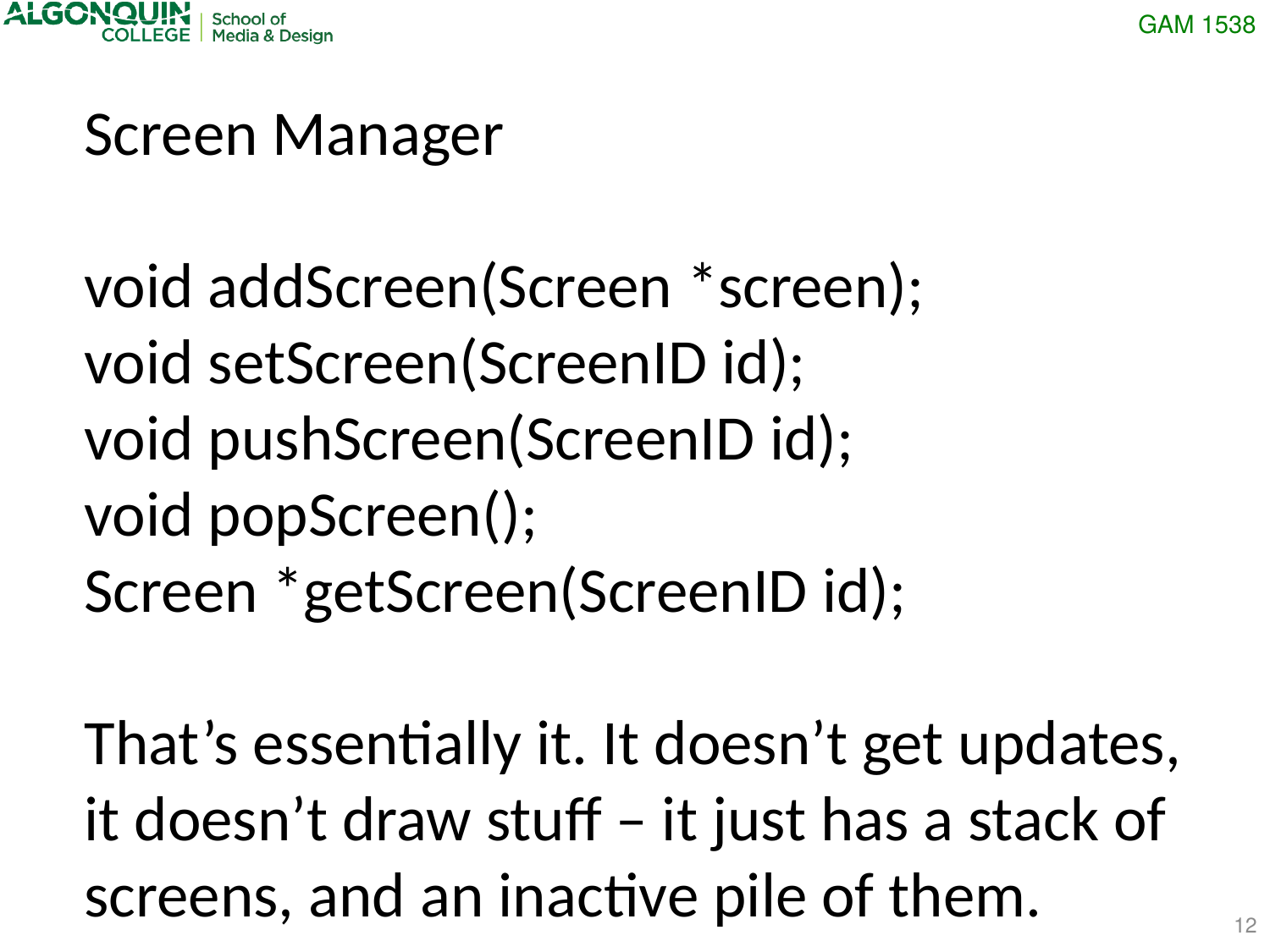

Screen Manager

void addScreen(Screen *screen);
void setScreen(ScreenID id);
void pushScreen(ScreenID id);
void popScreen();
Screen *getScreen(ScreenID id);

That’s essentially it. It doesn’t get updates, it doesn’t draw stuff – it just has a stack of screens, and an inactive pile of them.
12